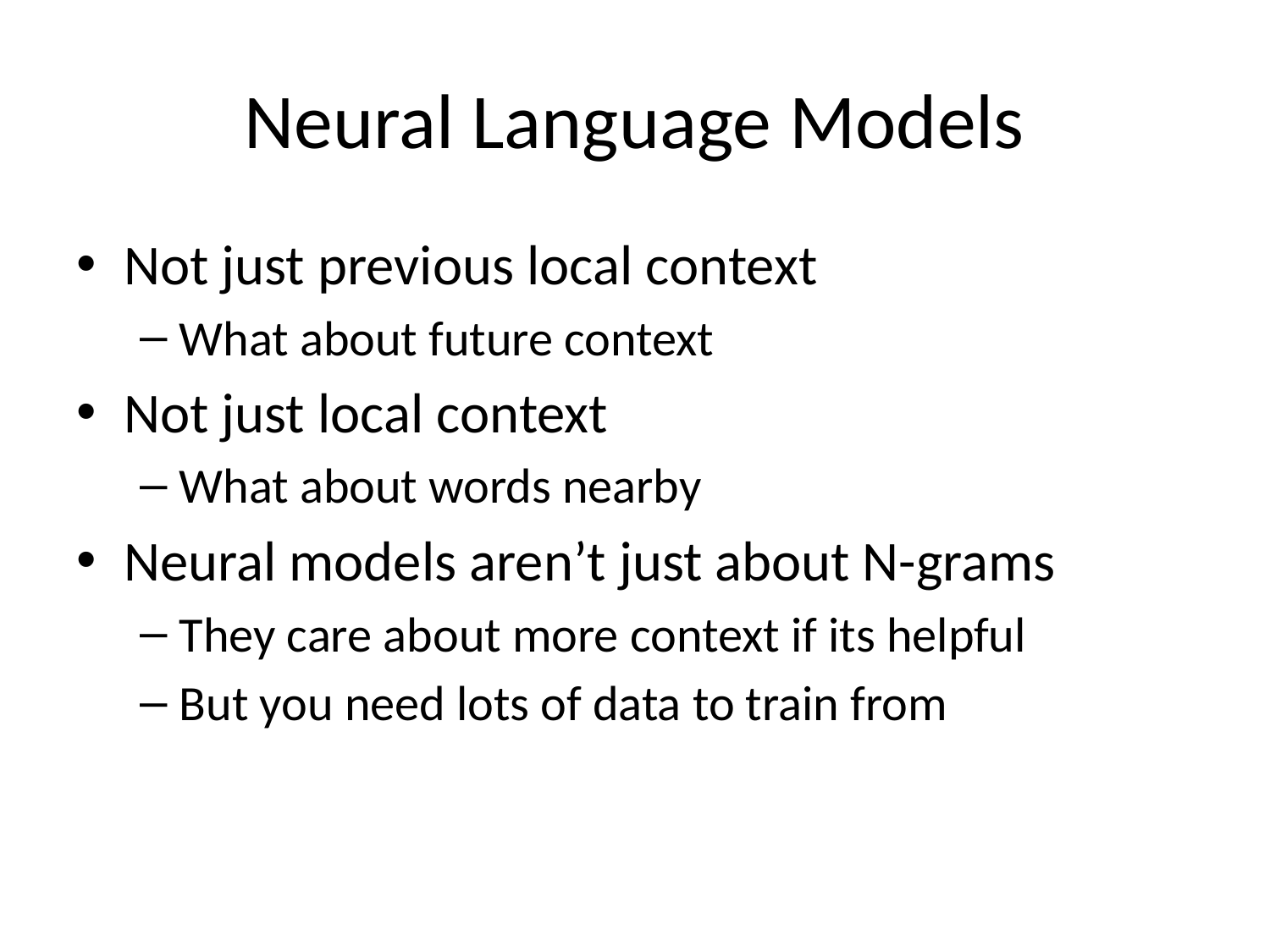

# Neural Language Models
Not just previous local context
What about future context
Not just local context
What about words nearby
Neural models aren’t just about N-grams
They care about more context if its helpful
But you need lots of data to train from